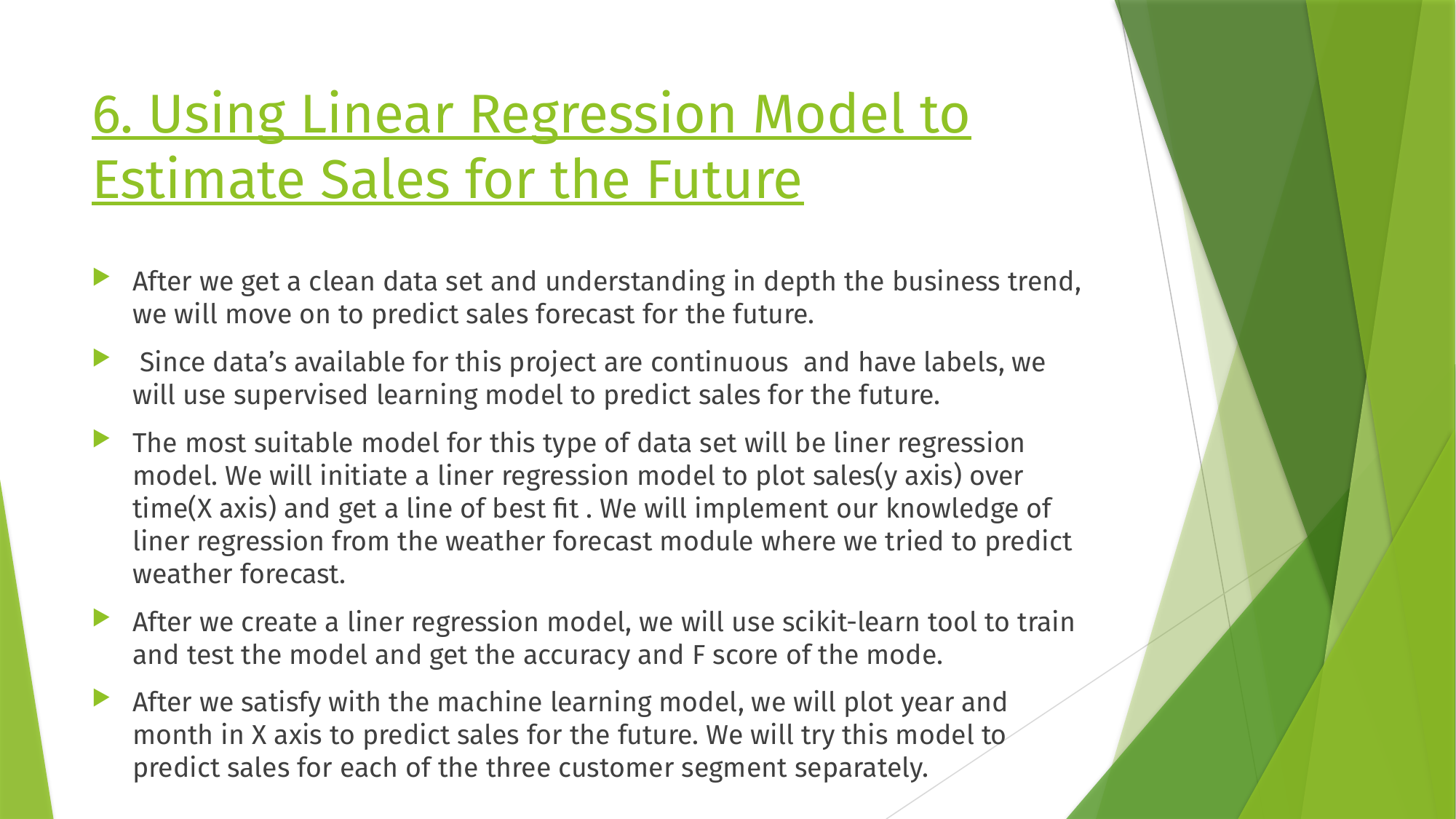

# 6. Using Linear Regression Model to Estimate Sales for the Future
After we get a clean data set and understanding in depth the business trend, we will move on to predict sales forecast for the future.
 Since data’s available for this project are continuous  and have labels, we will use supervised learning model to predict sales for the future.
The most suitable model for this type of data set will be liner regression model. We will initiate a liner regression model to plot sales(y axis) over time(X axis) and get a line of best fit . We will implement our knowledge of liner regression from the weather forecast module where we tried to predict weather forecast.
After we create a liner regression model, we will use scikit-learn tool to train and test the model and get the accuracy and F score of the mode.
After we satisfy with the machine learning model, we will plot year and month in X axis to predict sales for the future. We will try this model to predict sales for each of the three customer segment separately.